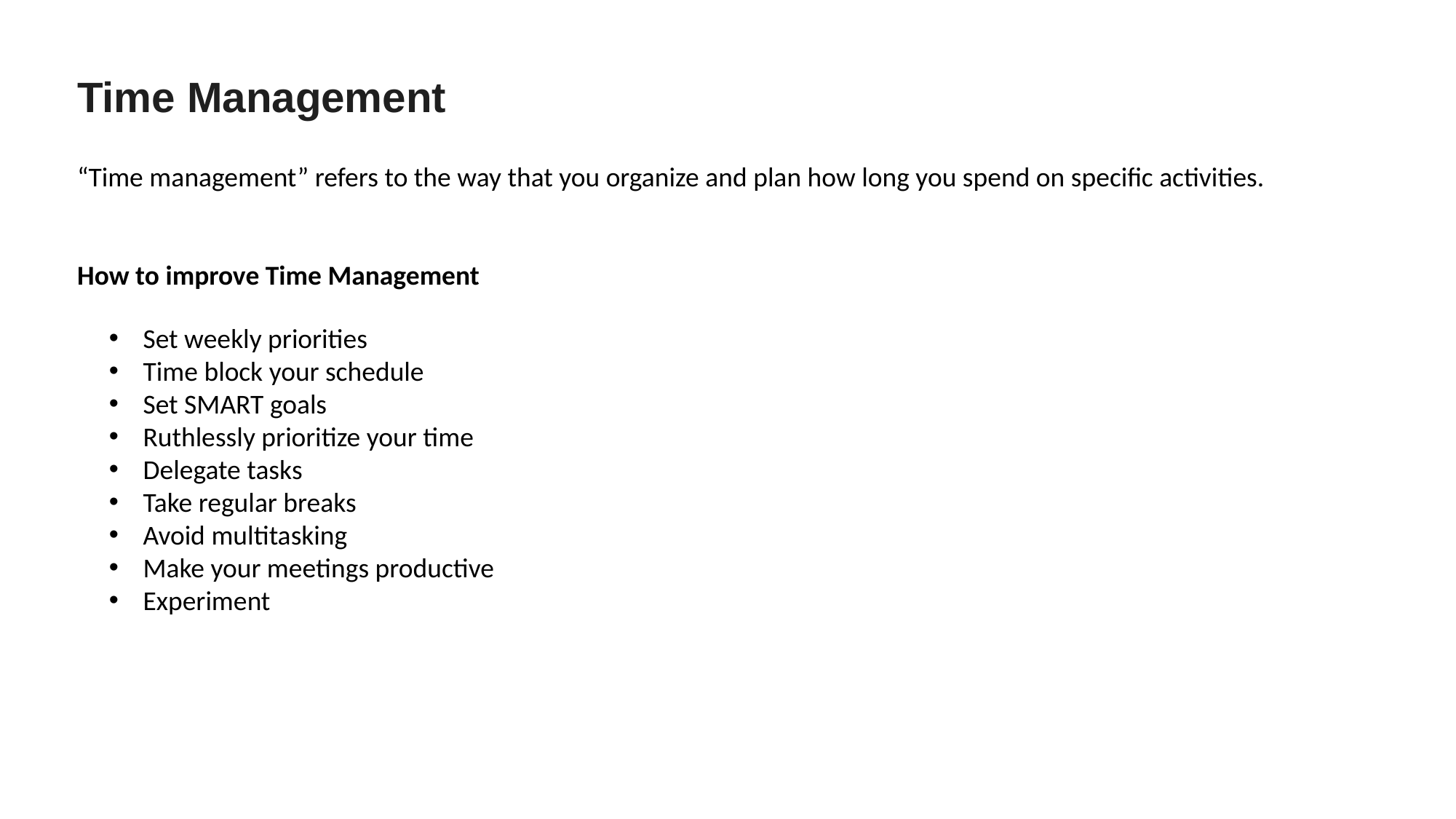

Time Management
“Time management” refers to the way that you organize and plan how long you spend on specific activities.
How to improve Time Management
Set weekly priorities
Time block your schedule
Set SMART goals
Ruthlessly prioritize your time
Delegate tasks
Take regular breaks
Avoid multitasking
Make your meetings productive
Experiment